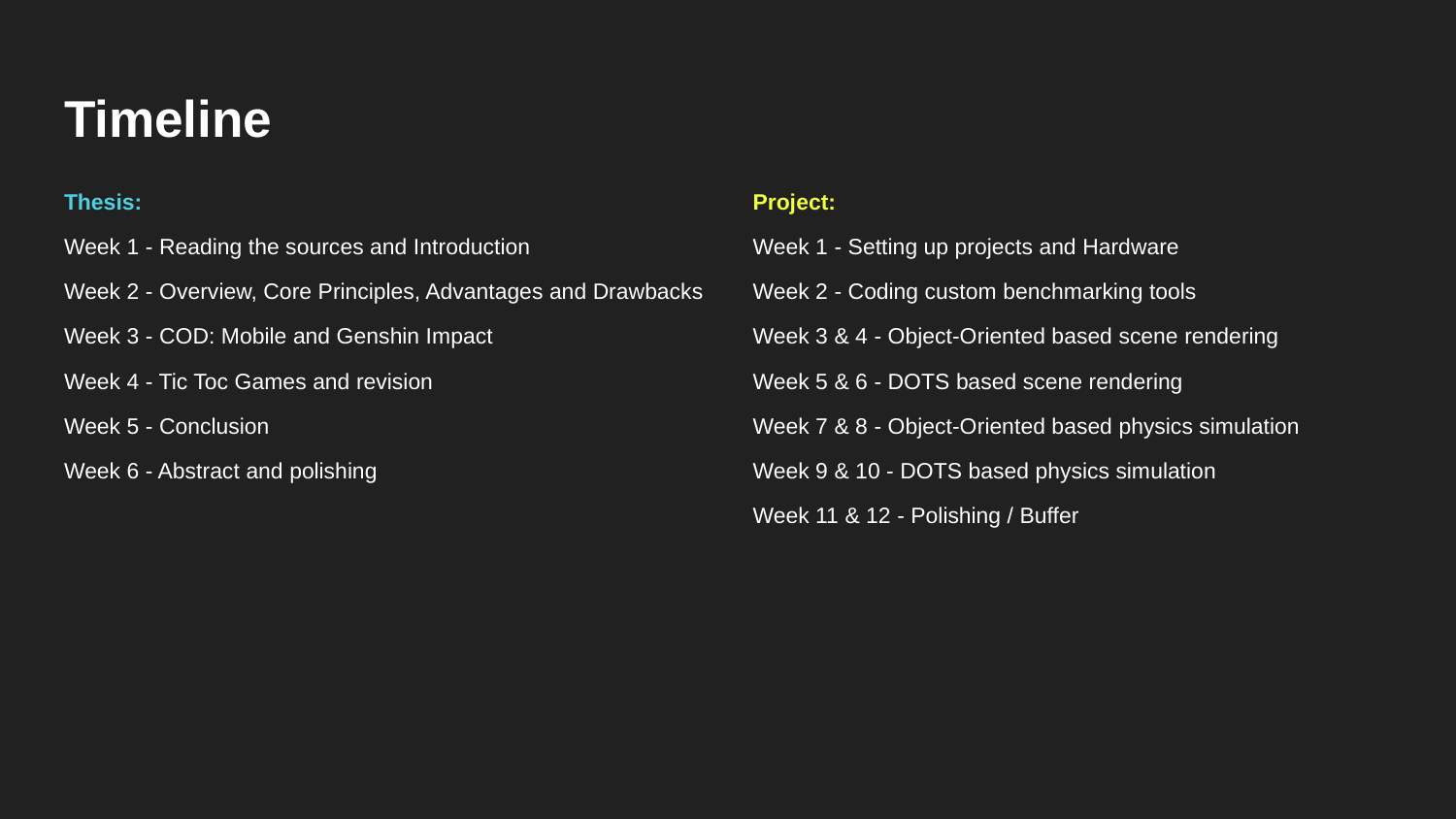

# Timeline
Thesis:
Week 1 - Reading the sources and Introduction
Week 2 - Overview, Core Principles, Advantages and Drawbacks
Week 3 - COD: Mobile and Genshin Impact
Week 4 - Tic Toc Games and revision
Week 5 - Conclusion
Week 6 - Abstract and polishing
Project:
Week 1 - Setting up projects and Hardware
Week 2 - Coding custom benchmarking tools
Week 3 & 4 - Object-Oriented based scene rendering
Week 5 & 6 - DOTS based scene rendering
Week 7 & 8 - Object-Oriented based physics simulation
Week 9 & 10 - DOTS based physics simulation
Week 11 & 12 - Polishing / Buffer